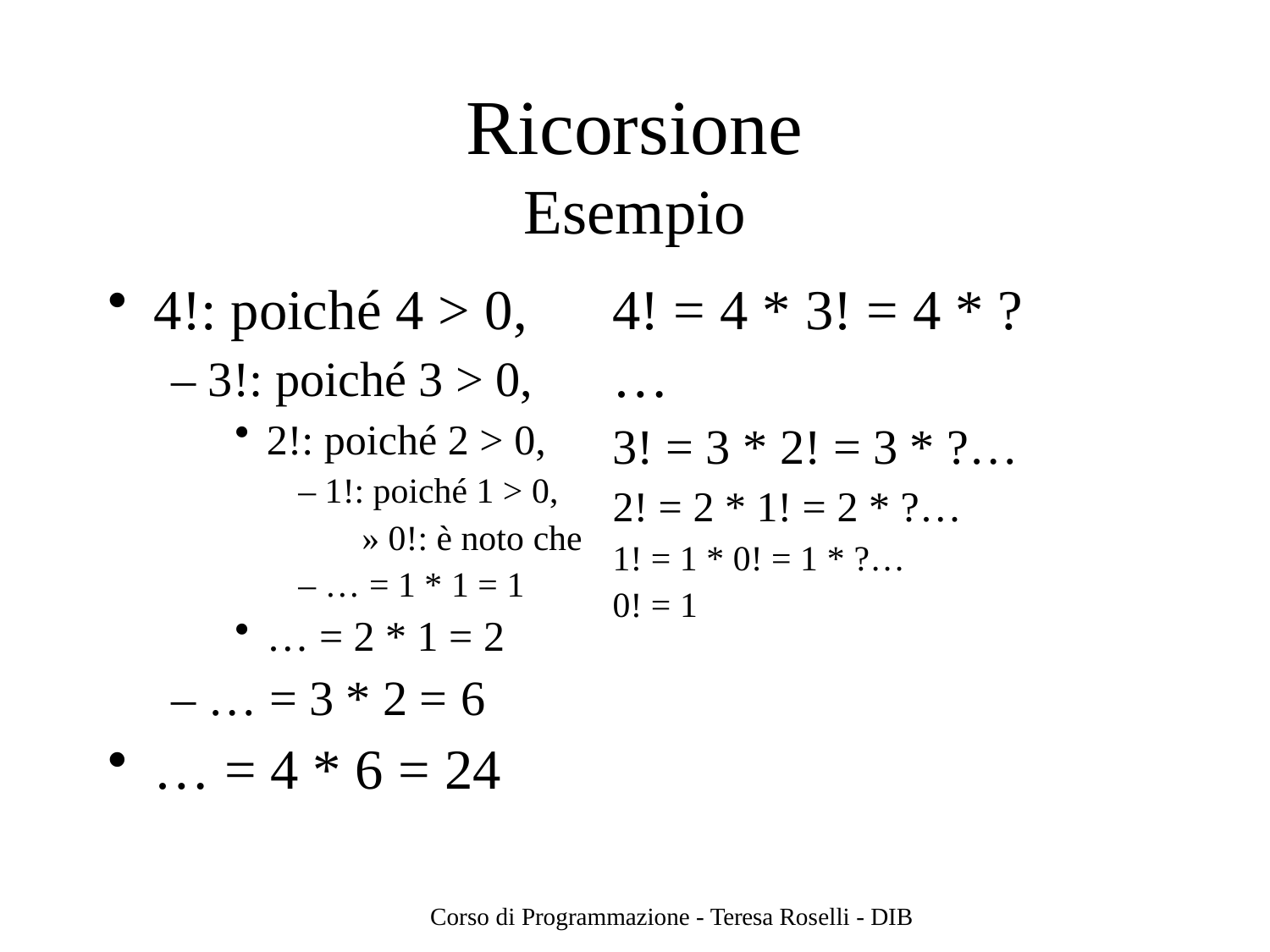

# Ricorsione
Esempio
4!: poiché 4 > 0,
– 3!: poiché 3 > 0,
2!: poiché 2 > 0,
– 1!: poiché 1 > 0,
» 0!: è noto che
– … = 1 * 1 = 1
… = 2 * 1 = 2
– … = 3 * 2 = 6
… = 4 * 6 = 24
4! = 4 * 3! = 4 * ?…
3! = 3 * 2! = 3 * ?…
2! = 2 * 1! = 2 * ?…
1! = 1 * 0! = 1 * ?…
0! = 1
Corso di Programmazione - Teresa Roselli - DIB